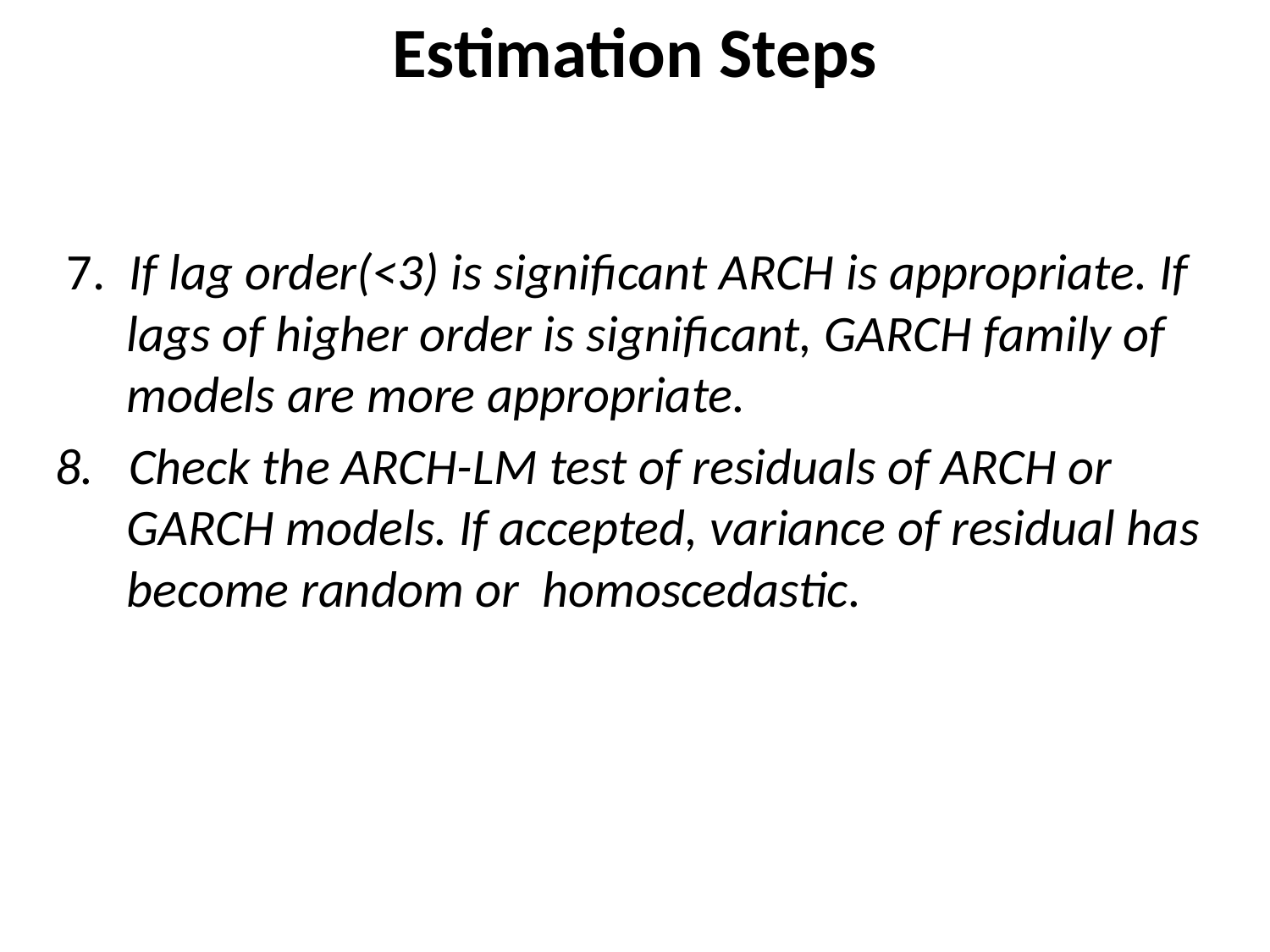

Estimation Steps
 7.  If lag order(<3) is significant ARCH is appropriate. If lags of higher order is significant, GARCH family of models are more appropriate.
8.   Check the ARCH-LM test of residuals of ARCH or GARCH models. If accepted, variance of residual has become random or  homoscedastic.